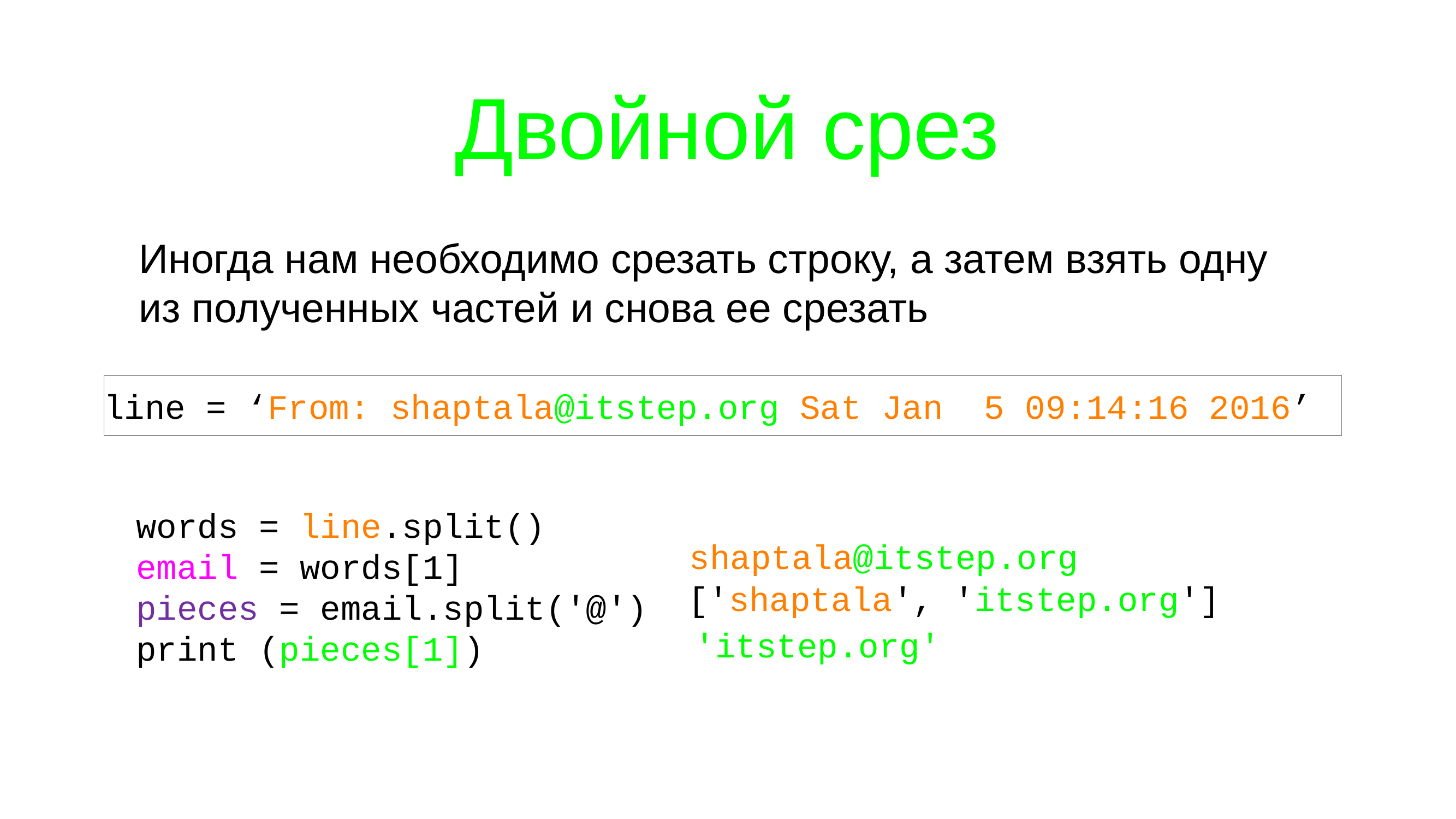

# Двойной срез
Иногда нам необходимо срезать строку, а затем взять одну из полученных частей и снова ее срезать
line = ‘From: shaptala@itstep.org Sat Jan  5 09:14:16 2016’
words = line.split()
email = words[1]
pieces = email.split('@')
print (pieces[1])
shaptala@itstep.org
['shaptala', 'itstep.org']
'itstep.org'